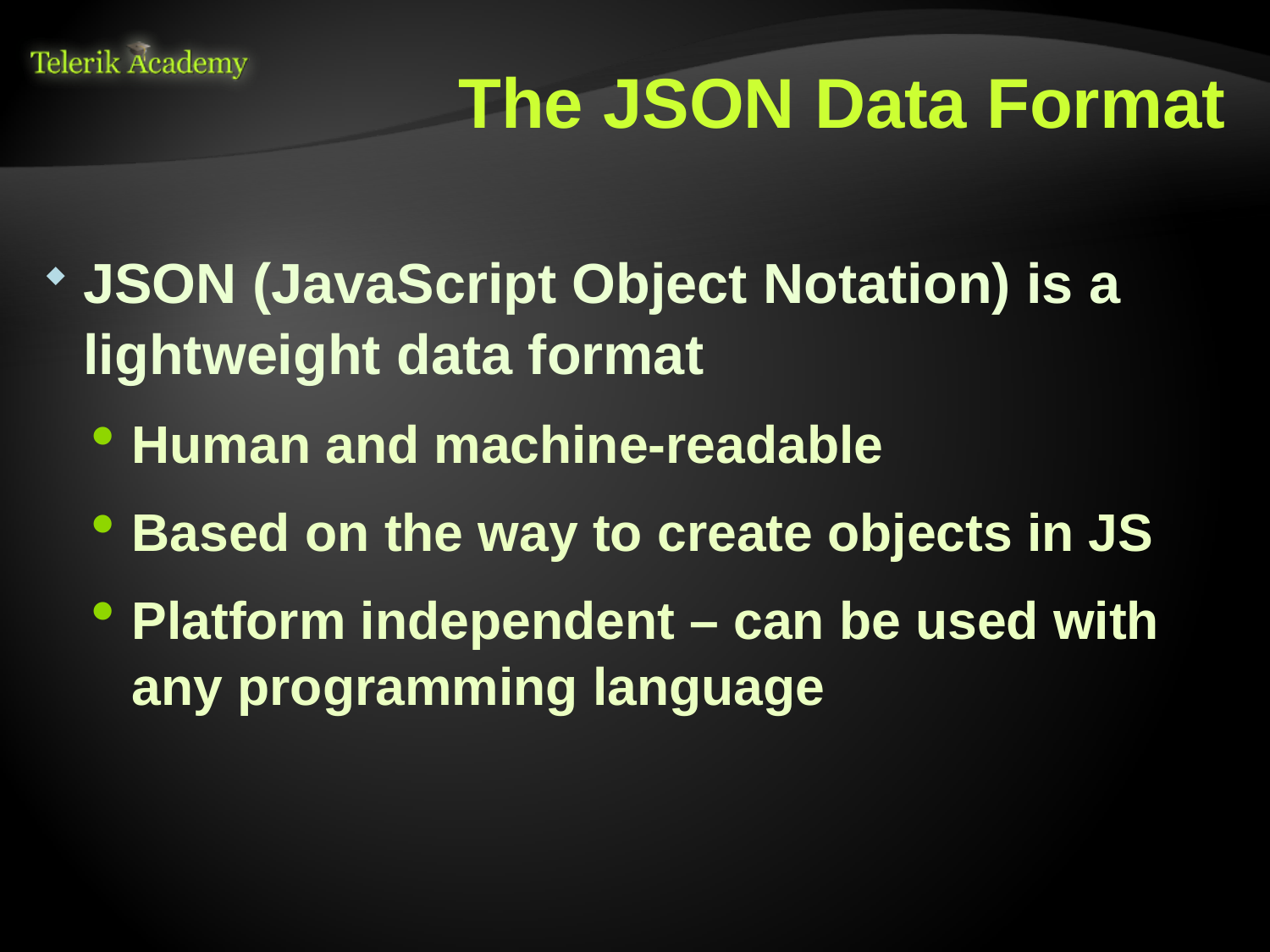

# The JSON Data Format
JSON (JavaScript Object Notation) is a lightweight data format
Human and machine-readable
Based on the way to create objects in JS
Platform independent – can be used with any programming language